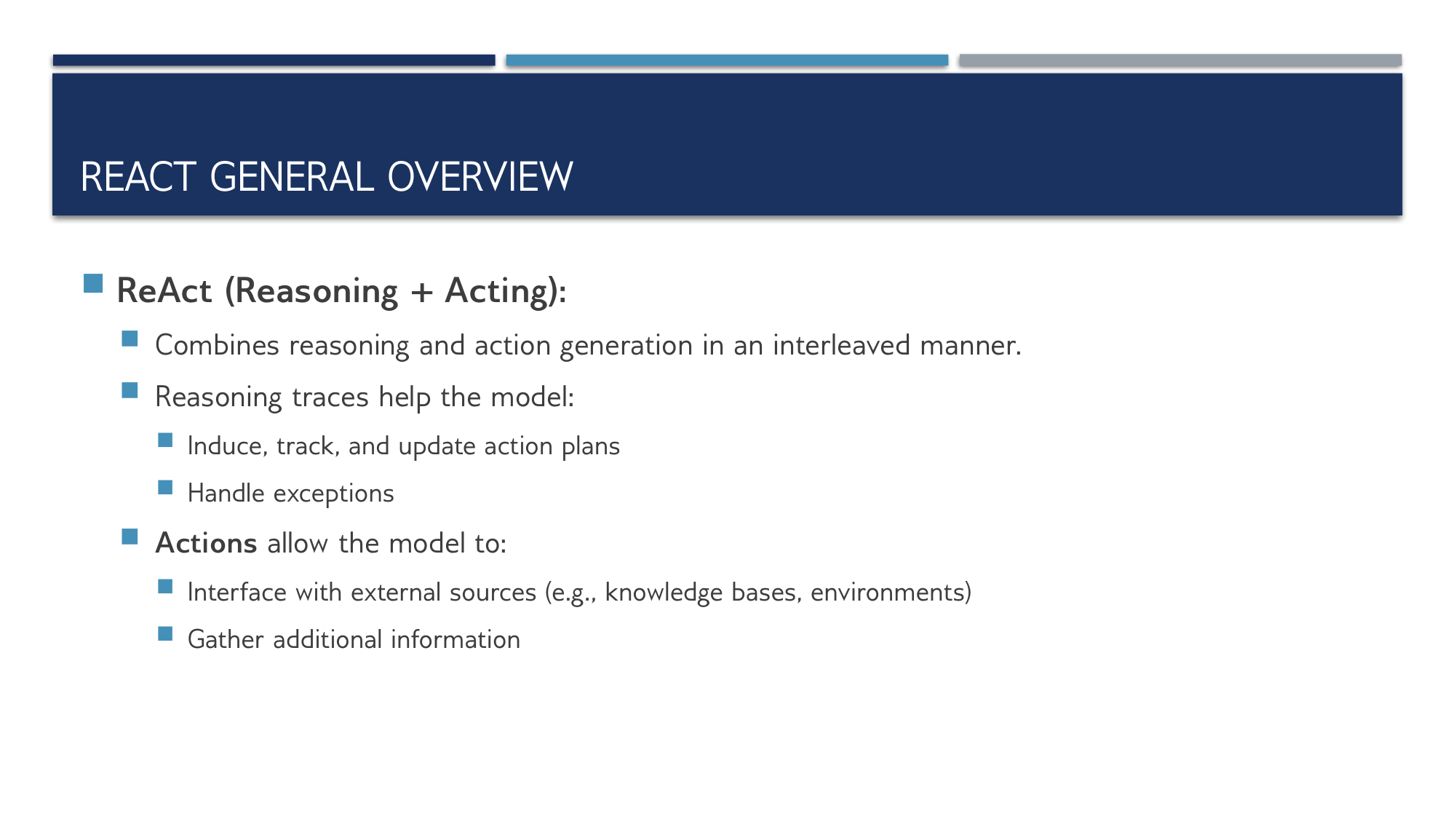

# React General Overview
ReAct (Reasoning + Acting):
Combines reasoning and action generation in an interleaved manner.
Reasoning traces help the model:
Induce, track, and update action plans
Handle exceptions
Actions allow the model to:
Interface with external sources (e.g., knowledge bases, environments)
Gather additional information